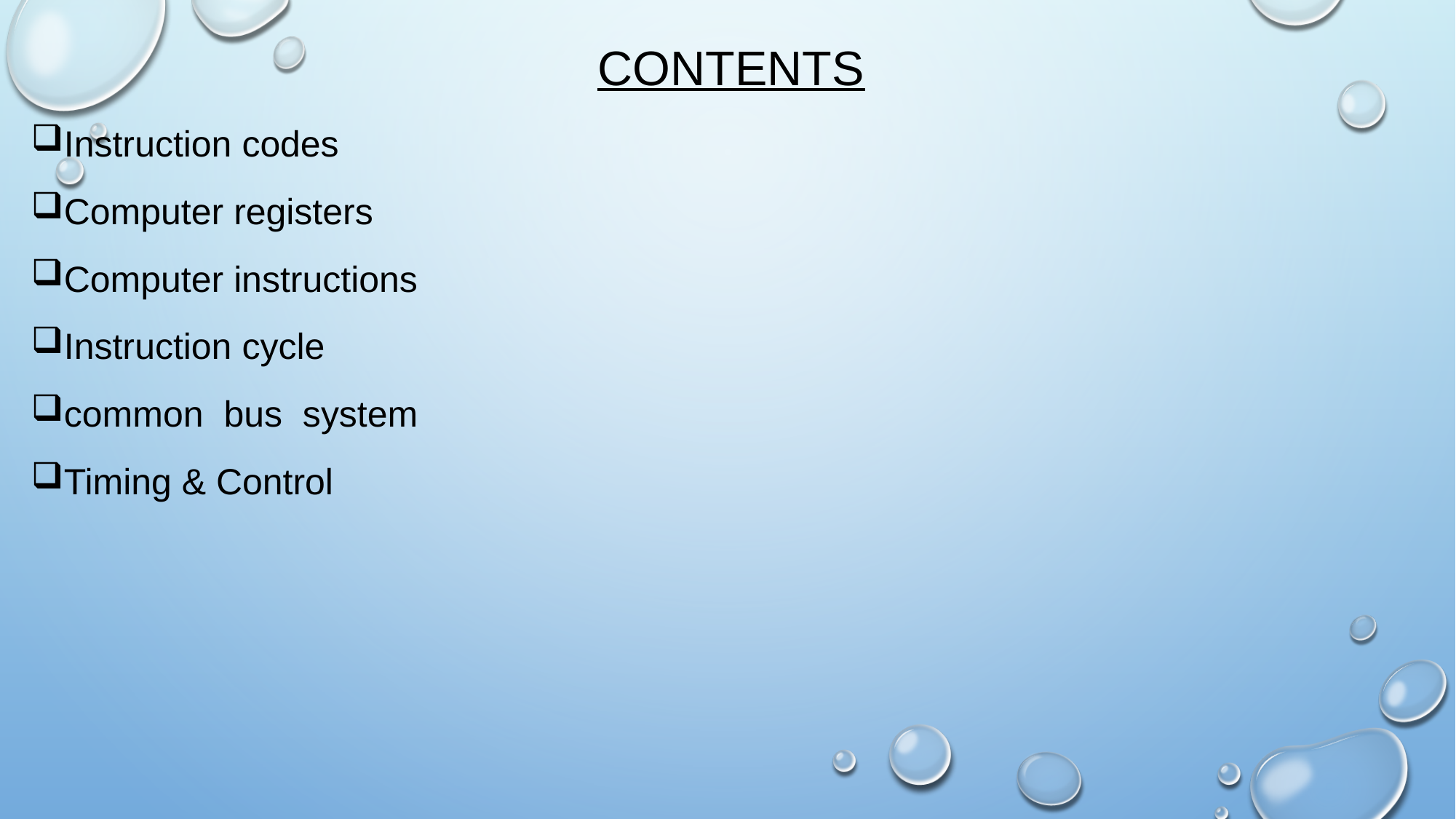

# Contents
Instruction codes
Computer registers
Computer instructions
Instruction cycle
common  bus  system
Timing & Control